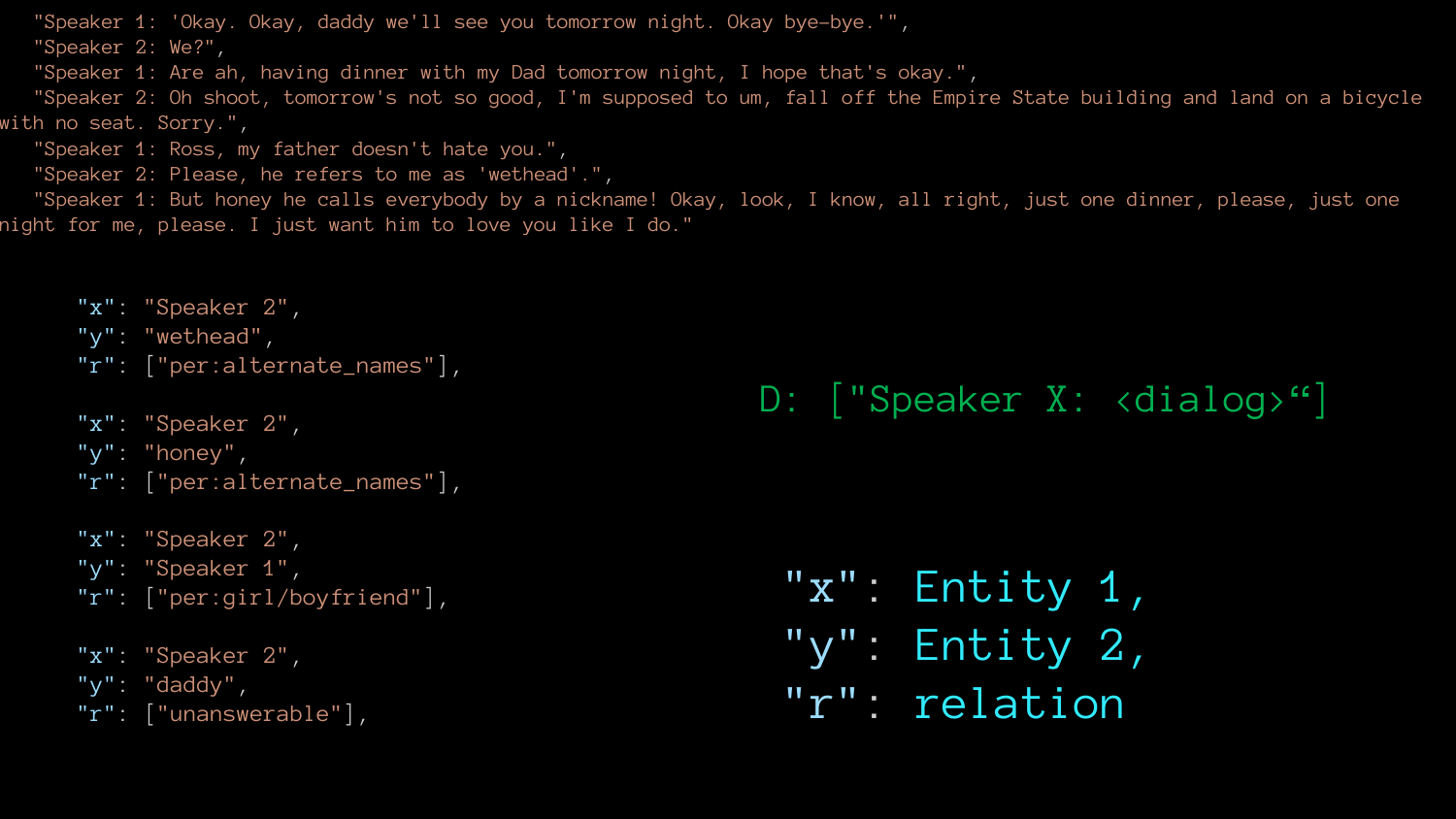

"Speaker 1: 'Okay. Okay, daddy we'll see you tomorrow night. Okay bye-bye.'",
   "Speaker 2: We?",
   "Speaker 1: Are ah, having dinner with my Dad tomorrow night, I hope that's okay.",
   "Speaker 2: Oh shoot, tomorrow's not so good, I'm supposed to um, fall off the Empire State building and land on a bicycle with no seat. Sorry.",
   "Speaker 1: Ross, my father doesn't hate you.",
   "Speaker 2: Please, he refers to me as 'wethead'.",
   "Speaker 1: But honey he calls everybody by a nickname! Okay, look, I know, all right, just one dinner, please, just one night for me, please. I just want him to love you like I do."
    "x": "Speaker 2",
    "y": "wethead",
    "r": ["per:alternate_names"],

    "x": "Speaker 2",
    "y": "honey",
    "r": ["per:alternate_names"],

    "x": "Speaker 2",
    "y": "Speaker 1",
    "r": ["per:girl/boyfriend"],

    "x": "Speaker 2",
    "y": "daddy",
    "r": ["unanswerable"],

D: ["Speaker X: <dialog>“]
    "x": Entity 1,
    "y": Entity 2,
    "r": relation
    "x": "Speaker 1",
    "y": "Speaker 2",
    "r": ["per:positive_impression", "per:girl/boyfriend"],

    "x": "Speaker 1",
    "y": "honey",
    "r": ["unanswerable"]